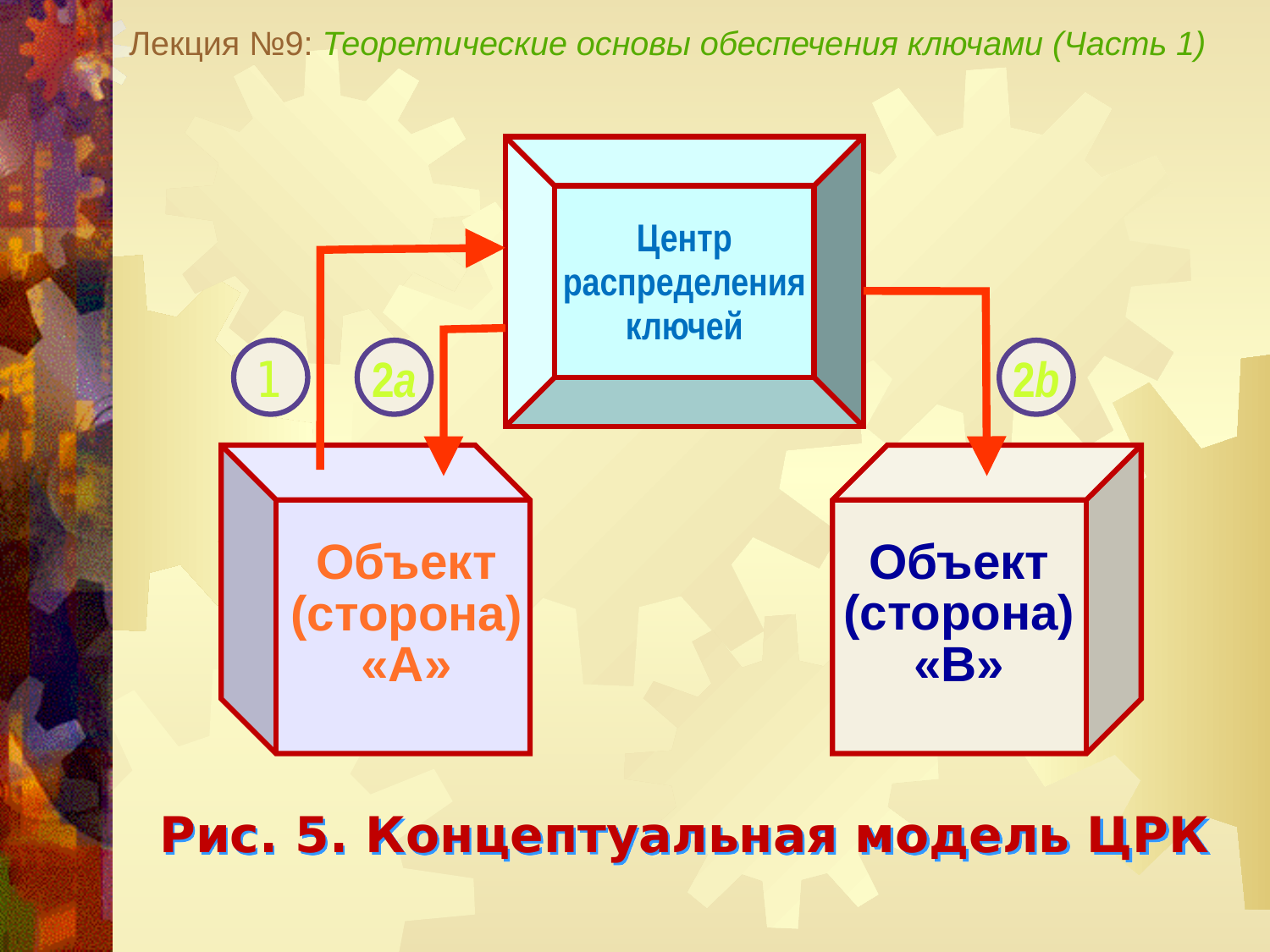

Лекция №9: Теоретические основы обеспечения ключами (Часть 1)

Центр
распределения
ключей

1
2а
2b

Объект
(сторона)
«А»
Объект
(сторона)
«В»
Рис. 5. Концептуальная модель ЦРК